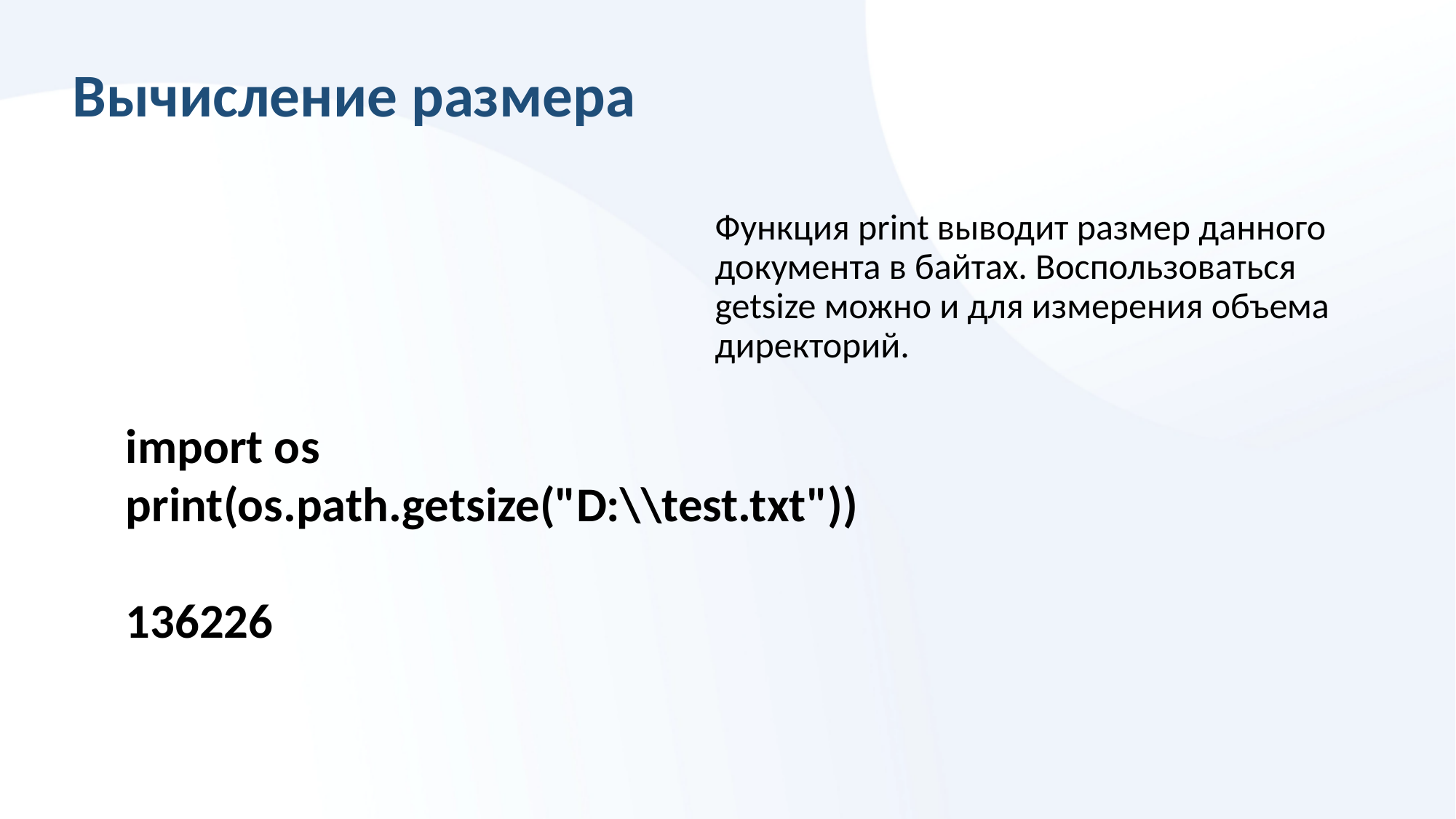

# Вычисление размера
Функция print выводит размер данного документа в байтах. Воспользоваться getsize можно и для измерения объема директорий.
import os
print(os.path.getsize("D:\\test.txt"))

136226